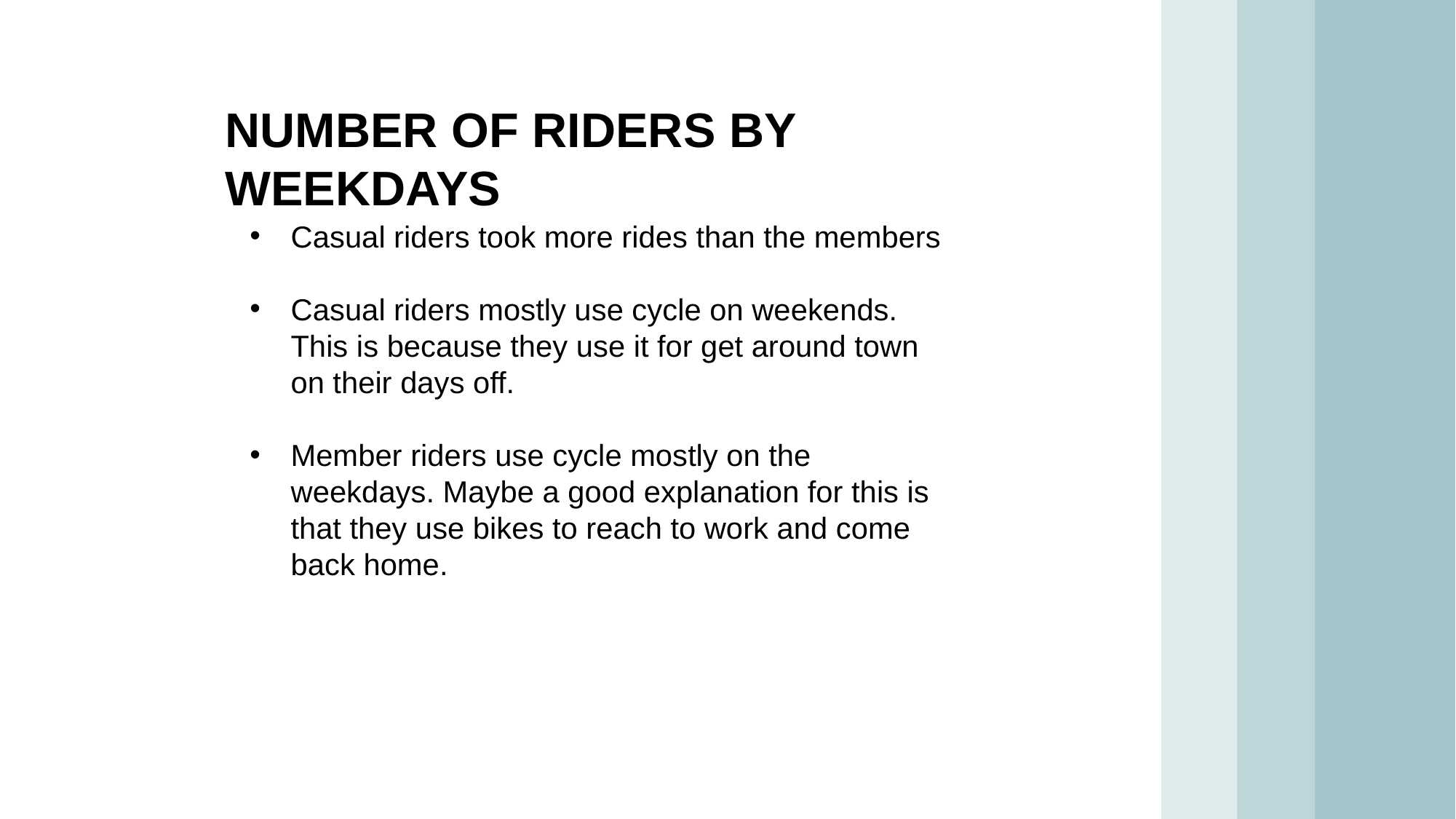

NUMBER OF RIDERS BY WEEKDAYS
Casual riders took more rides than the members

Casual riders mostly use cycle on weekends. This is because they use it for get around town on their days off.

Member riders use cycle mostly on the weekdays. Maybe a good explanation for this is that they use bikes to reach to work and come back home.
11